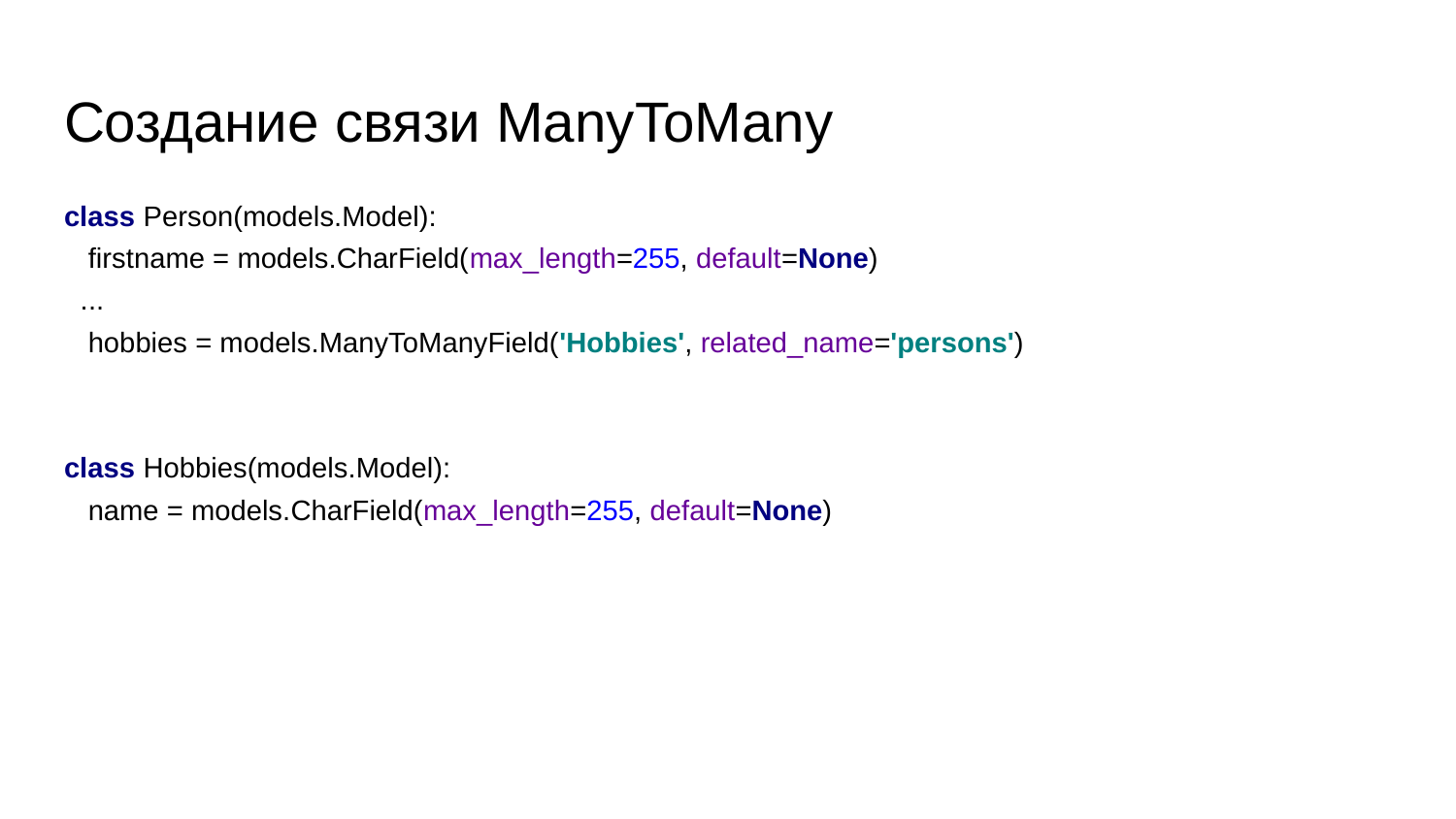

# Создание связи ManyToMany
class Person(models.Model):
   firstname = models.CharField(max_length=255, default=None)
  ...
   hobbies = models.ManyToManyField('Hobbies', related_name='persons')

class Hobbies(models.Model):
   name = models.CharField(max_length=255, default=None)